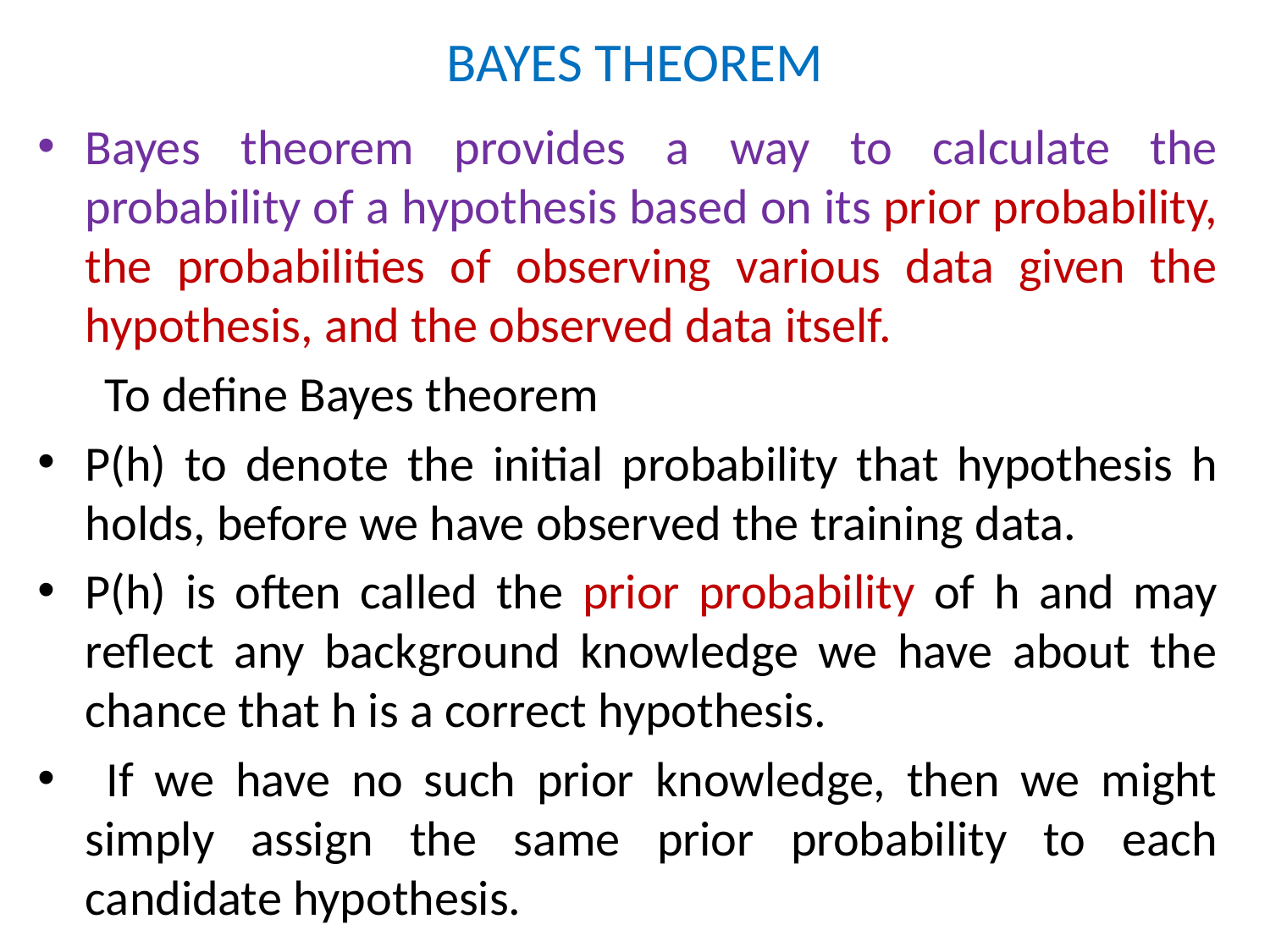

# BAYES THEOREM
Bayes theorem provides a way to calculate the probability of a hypothesis based on its prior probability, the probabilities of observing various data given the hypothesis, and the observed data itself.
      To define Bayes theorem
P(h) to denote the initial probability that hypothesis h holds, before we have observed the training data.
P(h) is often called the prior probability of h and may reflect any background knowledge we have about the chance that h is a correct hypothesis.
 If we have no such prior knowledge, then we might simply assign the same prior probability to each candidate hypothesis.